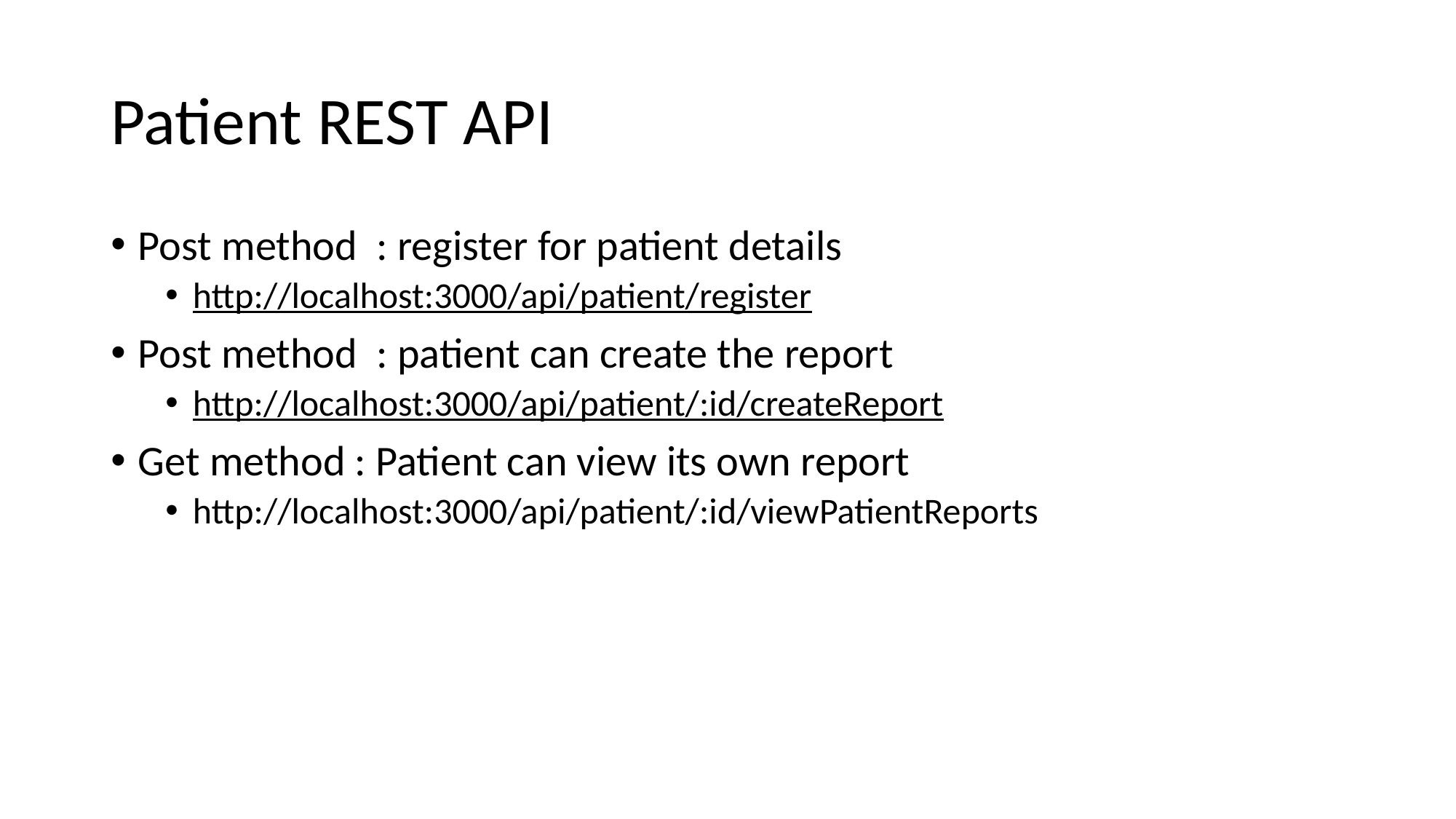

# Patient REST API
Post method  : register for patient details
http://localhost:3000/api/patient/register
Post method  : patient can create the report
http://localhost:3000/api/patient/:id/createReport
Get method : Patient can view its own report
http://localhost:3000/api/patient/:id/viewPatientReports